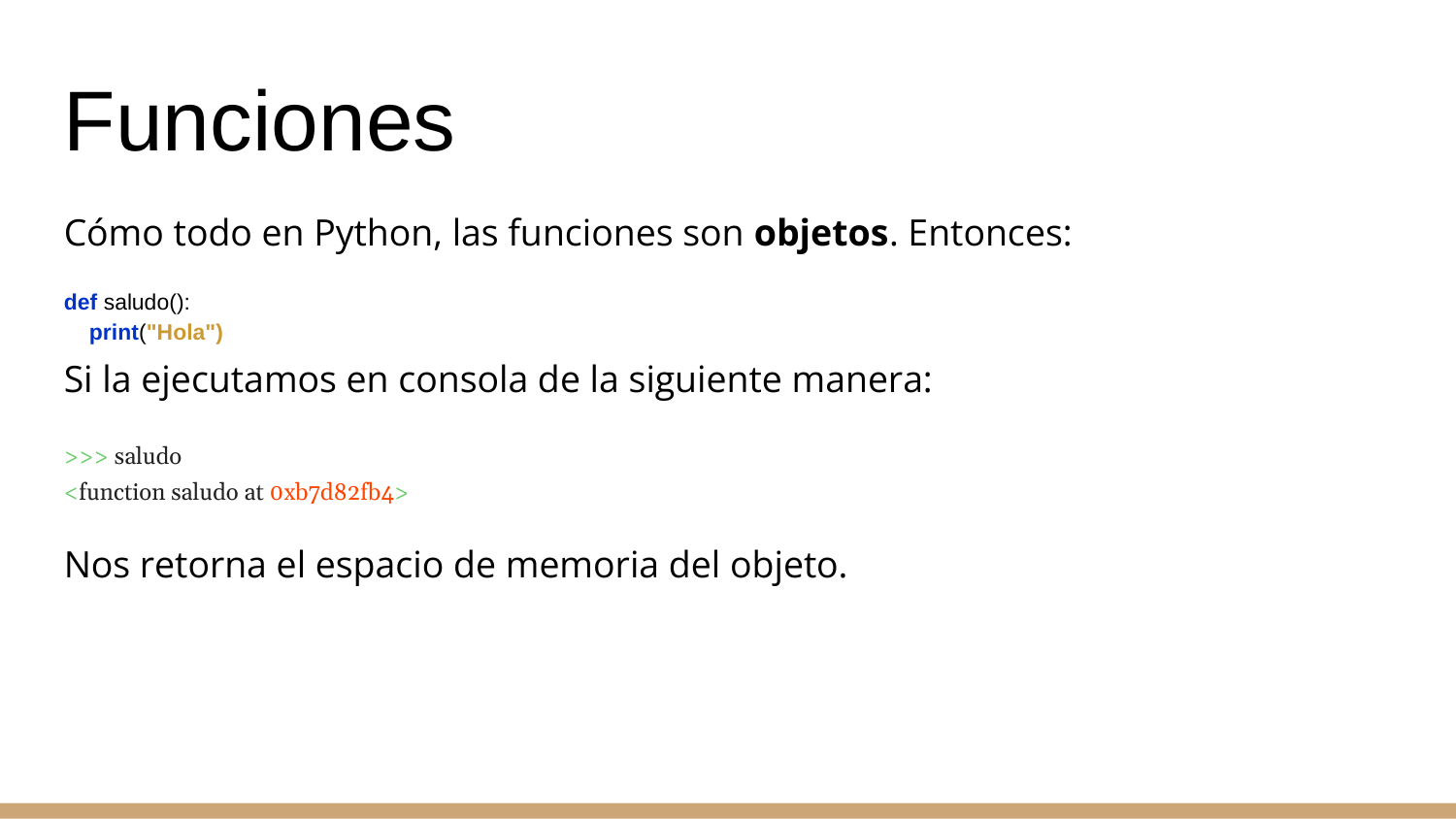

Funciones
Cómo todo en Python, las funciones son objetos. Entonces:
def saludo():
    print("Hola")
Si la ejecutamos en consola de la siguiente manera:
>>> saludo
<function saludo at 0xb7d82fb4>
Nos retorna el espacio de memoria del objeto.